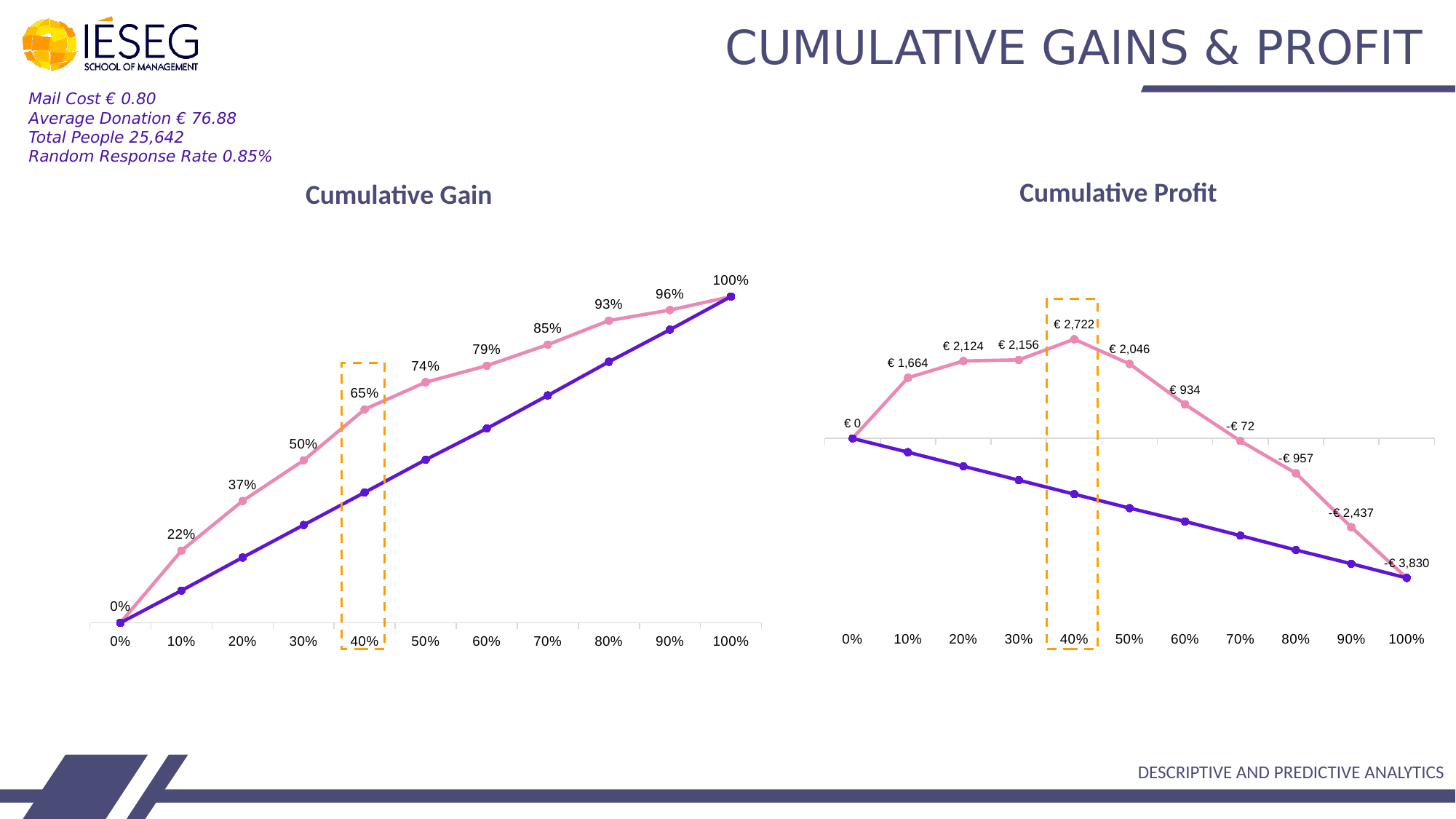

CUMULATIVE GAINS & PROFIT
Mail Cost € 0.80
Average Donation € 76.88
Total People 25,642
Random Response Rate 0.85%
Cumulative Profit
Cumulative Gain

### Chart

| Category | Predicted | Real |
|---|---|---|
| 0 | 0.0 | 0.0 |
| 0.1 | 0.22119815668202764 | 0.09878324623664297 |
| 0.2 | 0.37327188940092165 | 0.20002339911083375 |
| 0.3 | 0.49769585253456217 | 0.2996646127447156 |
| 0.4 | 0.6543778801843317 | 0.39953981748693534 |
| 0.5 | 0.7373271889400921 | 0.49996100148194356 |
| 0.6 | 0.7880184331797234 | 0.5953903751657434 |
| 0.7 | 0.8525345622119814 | 0.6968645191482722 |
| 0.8 | 0.9262672811059908 | 0.799976600889166 |
| 0.9 | 0.9585253456221197 | 0.8983698619452459 |
| 1 | 1.0 | 1.0 |

### Chart

| Category | Predicted Profit | Real Profit |
|---|---|---|
| 0 | 0.0 | 0.0 |
| 0.1 | 1664.070064 | -378.3003117864066 |
| 0.2 | 2124.4682330000005 | -766.0095930329562 |
| 0.3 | 2156.3576439999997 | -1147.5955766943343 |
| 0.4 | 2721.640606000001 | -1530.0776526852487 |
| 0.5 | 2045.5668800000003 | -1914.650610778417 |
| 0.6 | 933.6996029999991 | -2280.1069325081207 |
| 0.7 | -71.51329500000065 | -2668.7123060842077 |
| 0.8 | -956.5566070000004 | -3063.5903259670577 |
| 0.9 | -2436.763056 | -3440.397150537565 |
| 1 | -3829.599919 | -3829.599919000011 |